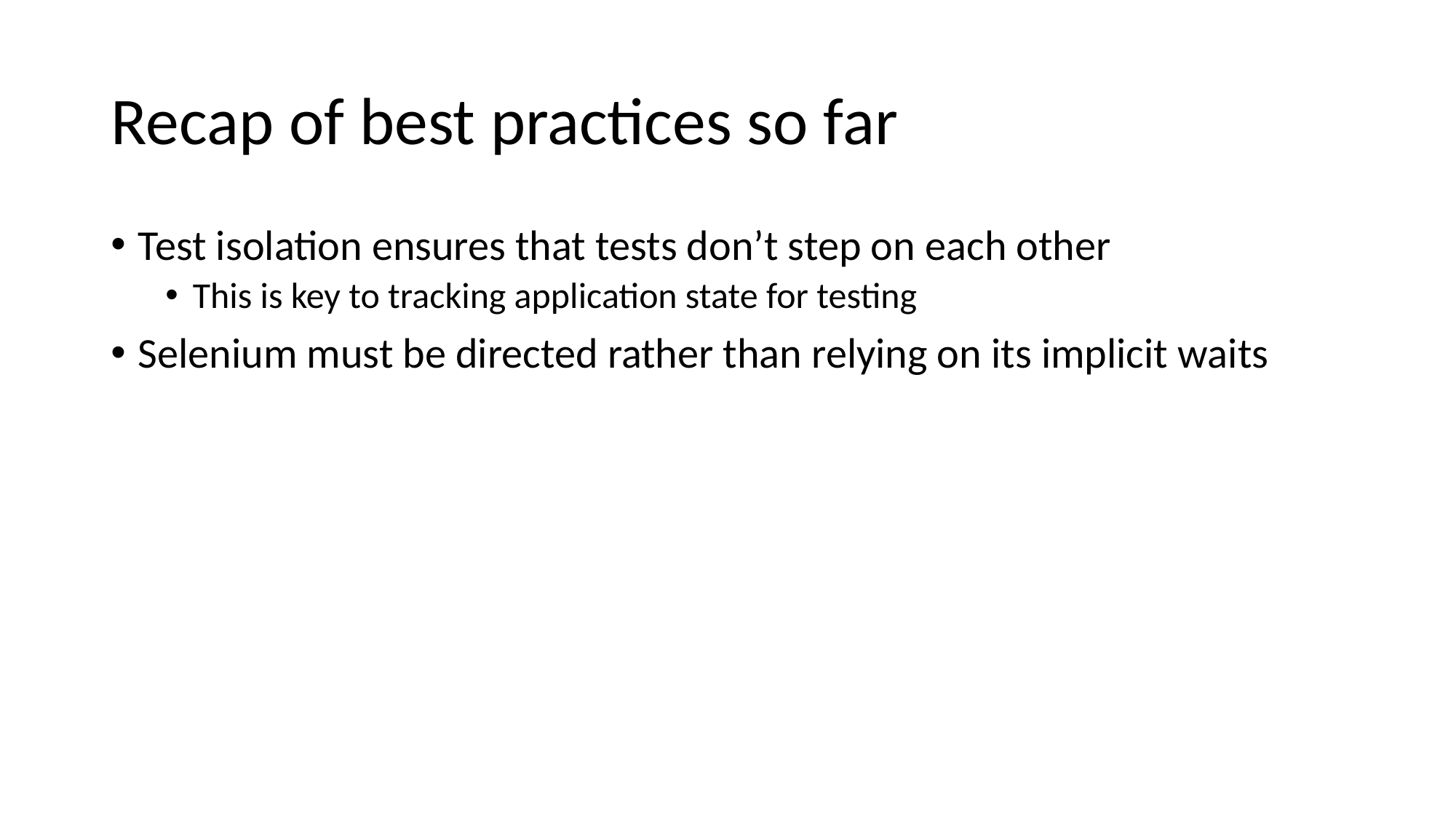

# Recap of best practices so far
Test isolation ensures that tests don’t step on each other
This is key to tracking application state for testing
Selenium must be directed rather than relying on its implicit waits